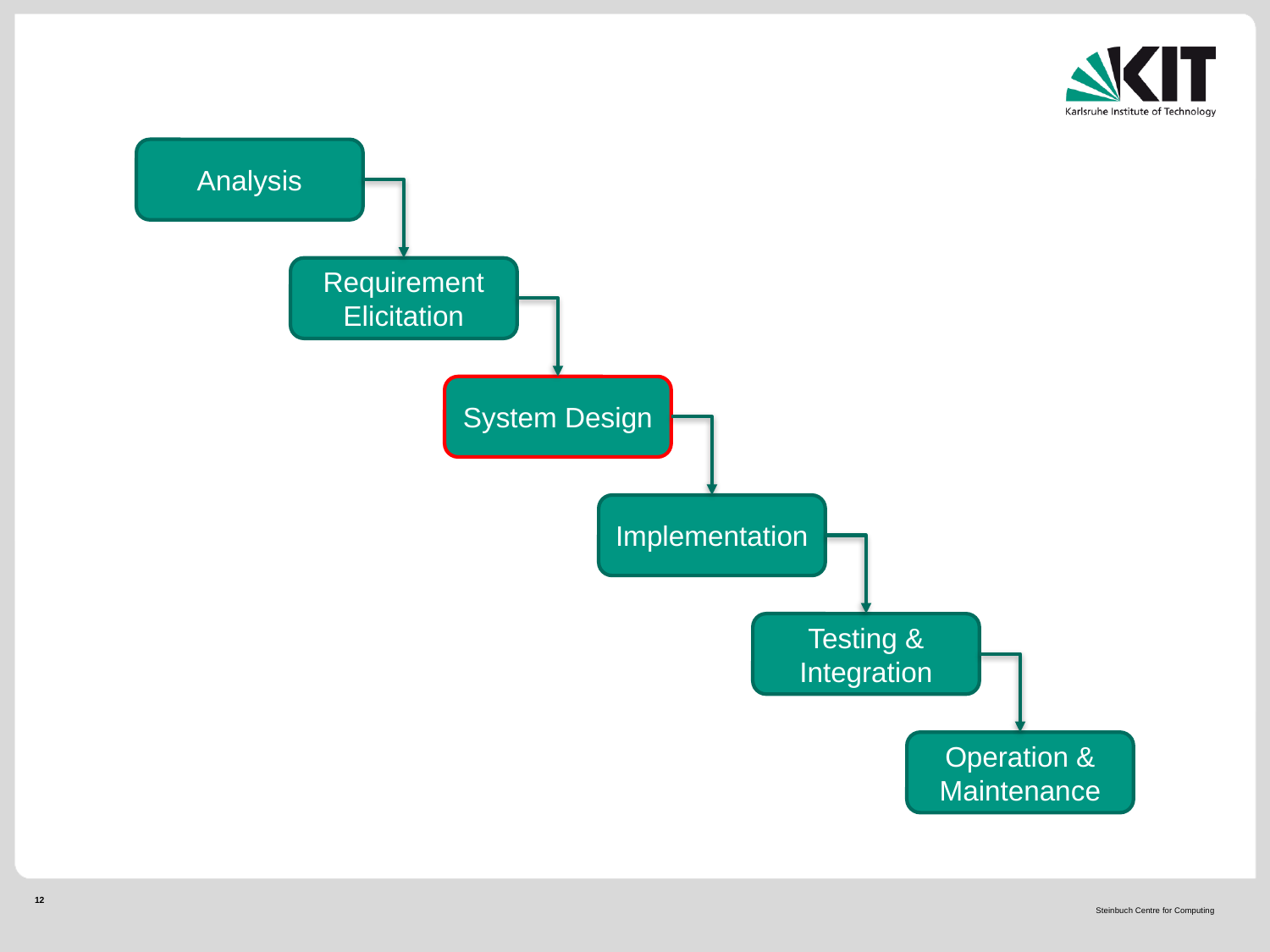

Analysis
Requirement Elicitation
System Design
Implementation
Testing & Integration
Operation & Maintenance